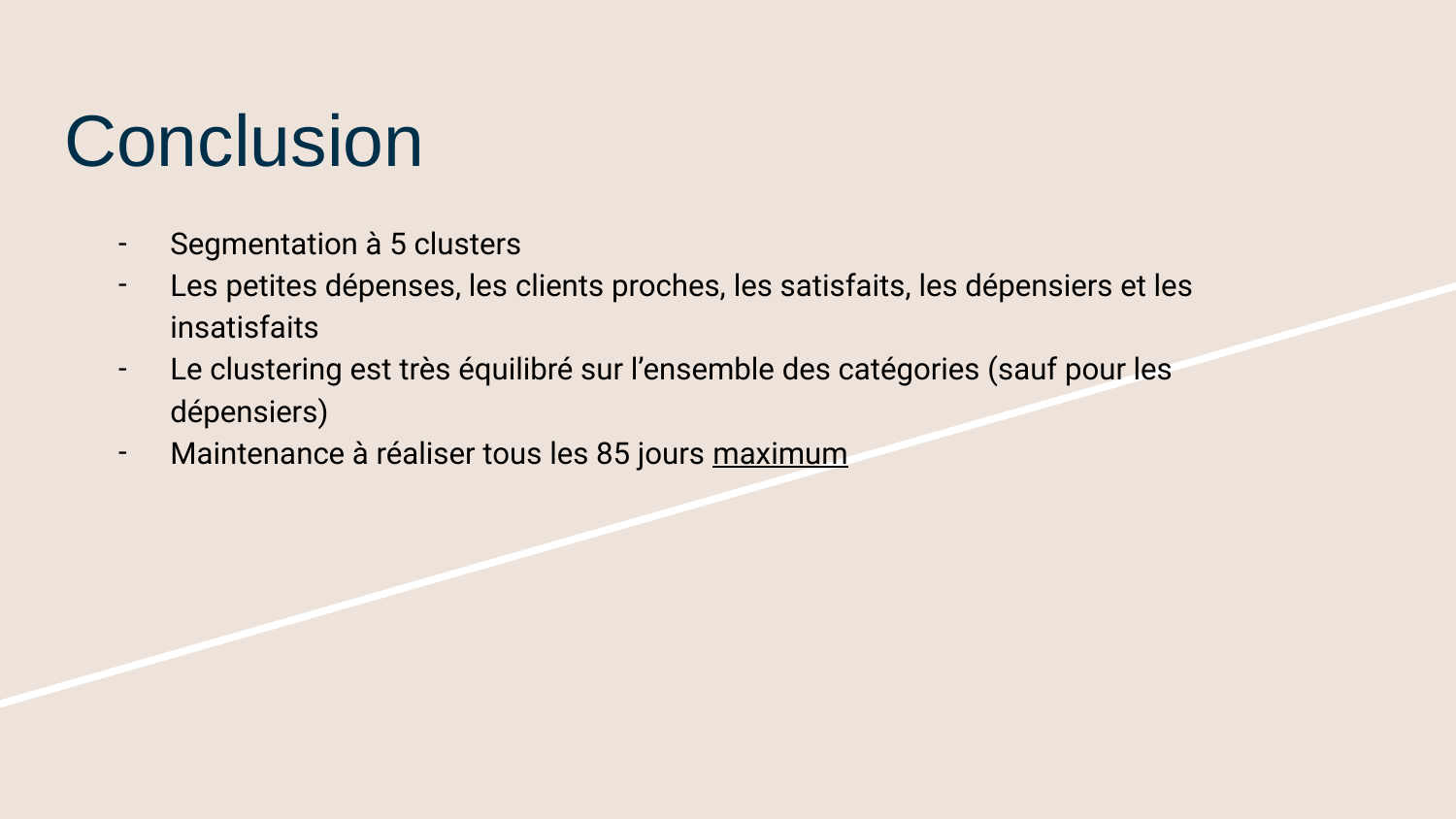

# Conclusion
Segmentation à 5 clusters
Les petites dépenses, les clients proches, les satisfaits, les dépensiers et les insatisfaits
Le clustering est très équilibré sur l’ensemble des catégories (sauf pour les dépensiers)
Maintenance à réaliser tous les 85 jours maximum